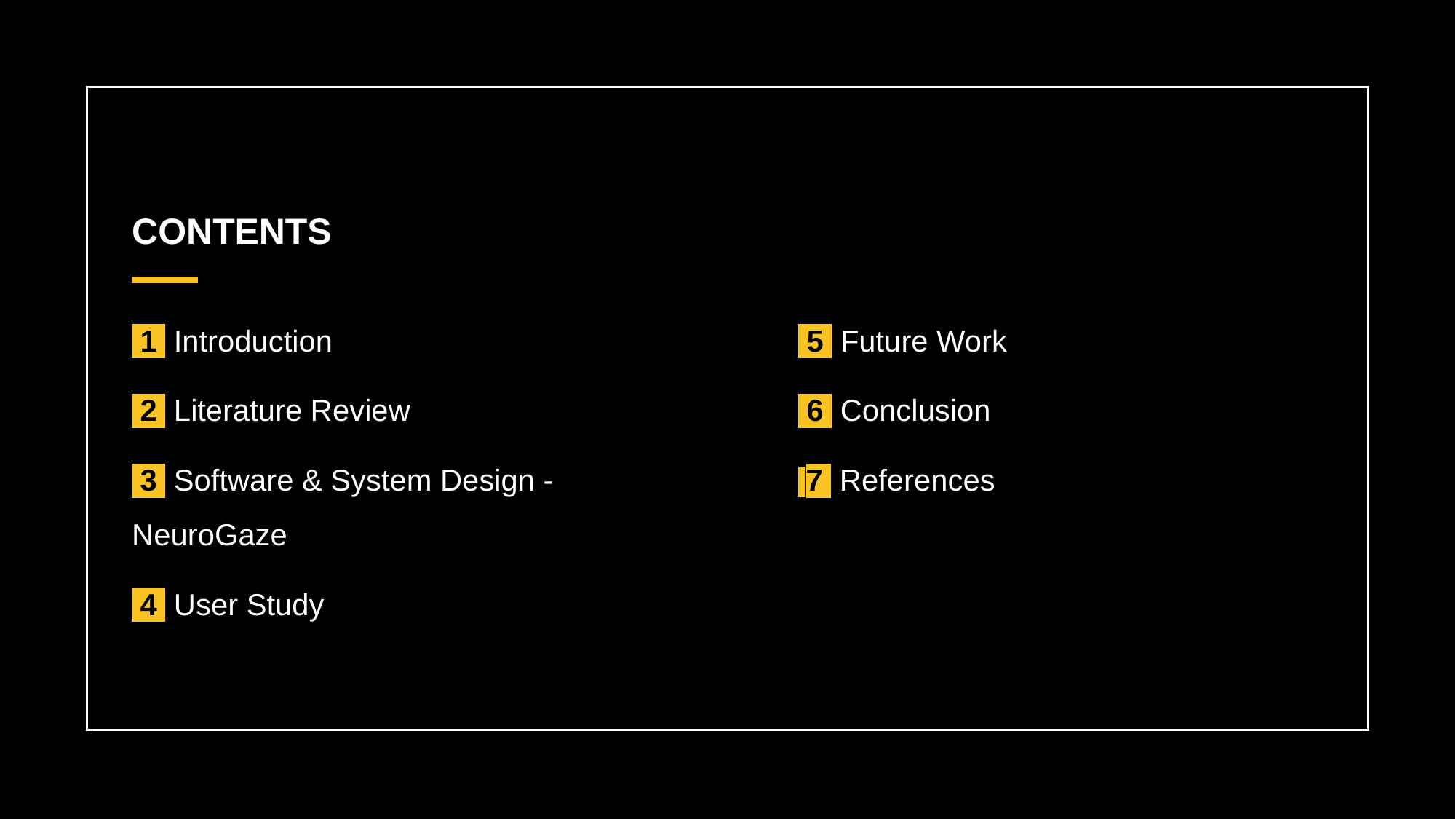

# CONTENTS
 1  Introduction
 2  Literature Review
 3  Software & System Design - NeuroGaze
 4  User Study

 5  Future Work
 6  Conclusion
 7  References